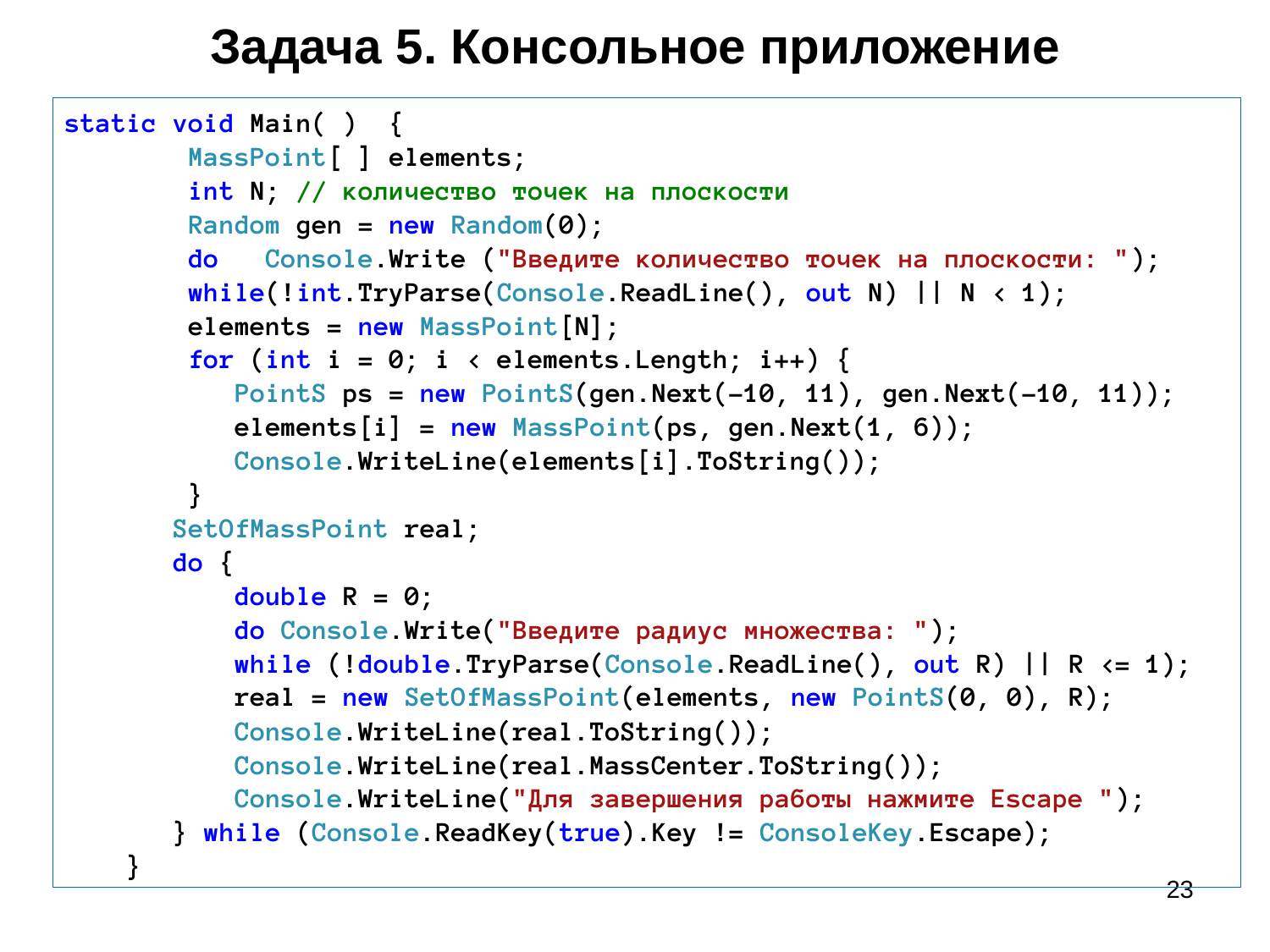

Задача 5. Консольное приложение
static void Main( )  {
        MassPoint[ ] elements;
        int N; // количество точек на плоскости
        Random gen = new Random(0);
        do   Console.Write ("Введите количество точек на плоскости: ");
        while(!int.TryParse(Console.ReadLine(), out N) || N < 1);
        elements = new MassPoint[N];
        for (int i = 0; i < elements.Length; i++) {
           PointS ps = new PointS(gen.Next(-10, 11), gen.Next(-10, 11));
           elements[i] = new MassPoint(ps, gen.Next(1, 6));
           Console.WriteLine(elements[i].ToString());
        }
       SetOfMassPoint real;
       do {
           double R = 0;
           do Console.Write("Введите радиус множества: ");
           while (!double.TryParse(Console.ReadLine(), out R) || R <= 1);
           real = new SetOfMassPoint(elements, new PointS(0, 0), R);
           Console.WriteLine(real.ToString());
           Console.WriteLine(real.MassCenter.ToString());
           Console.WriteLine("Для завершения работы нажмите Escape ");
       } while (Console.ReadKey(true).Key != ConsoleKey.Escape);
    }
23